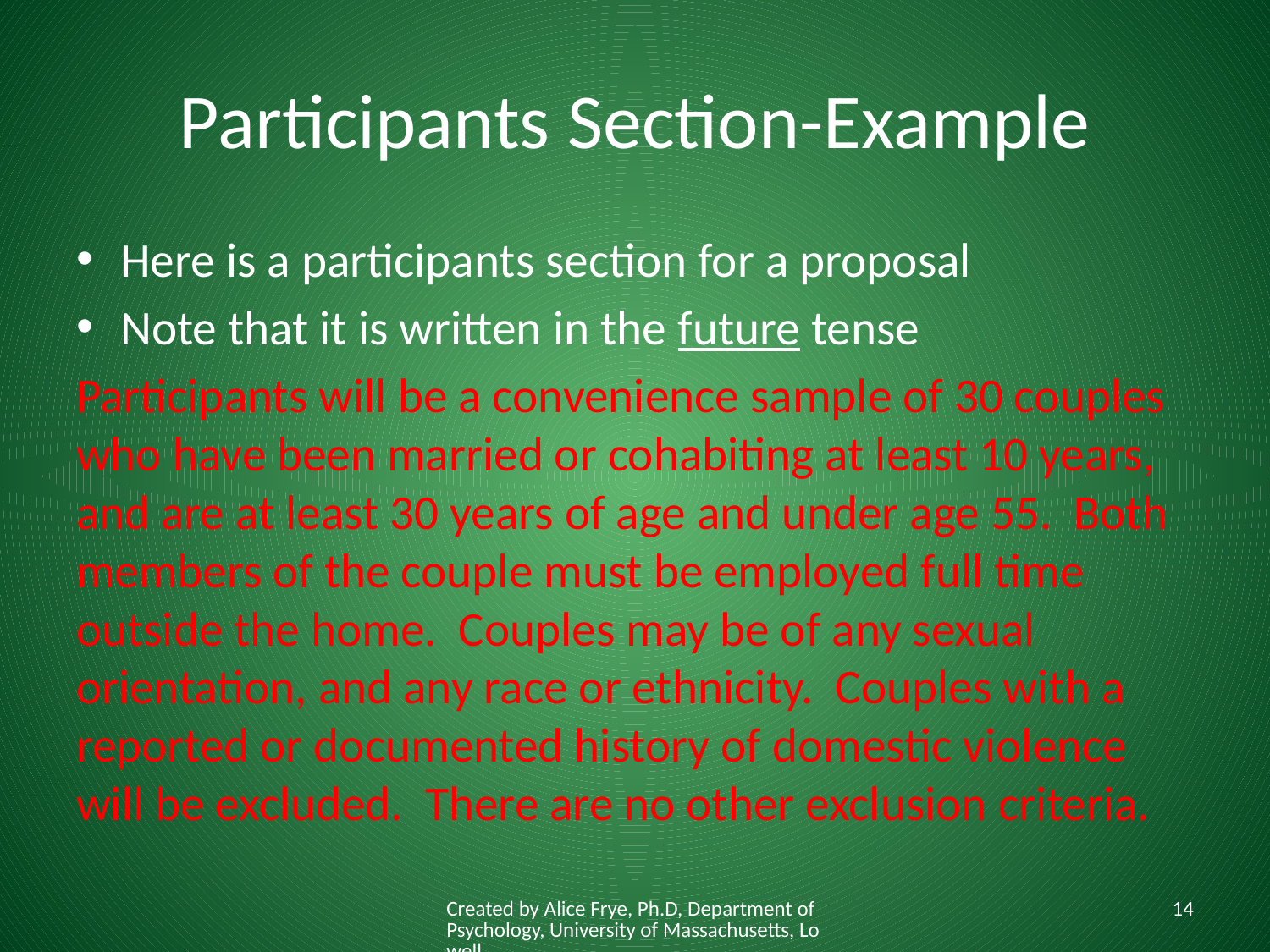

# Participants Section-Example
Here is a participants section for a proposal
Note that it is written in the future tense
Participants will be a convenience sample of 30 couples who have been married or cohabiting at least 10 years, and are at least 30 years of age and under age 55.  Both members of the couple must be employed full time outside the home.  Couples may be of any sexual orientation, and any race or ethnicity.  Couples with a reported or documented history of domestic violence will be excluded.  There are no other exclusion criteria.
Created by Alice Frye, Ph.D, Department of Psychology, University of Massachusetts, Lowell
14